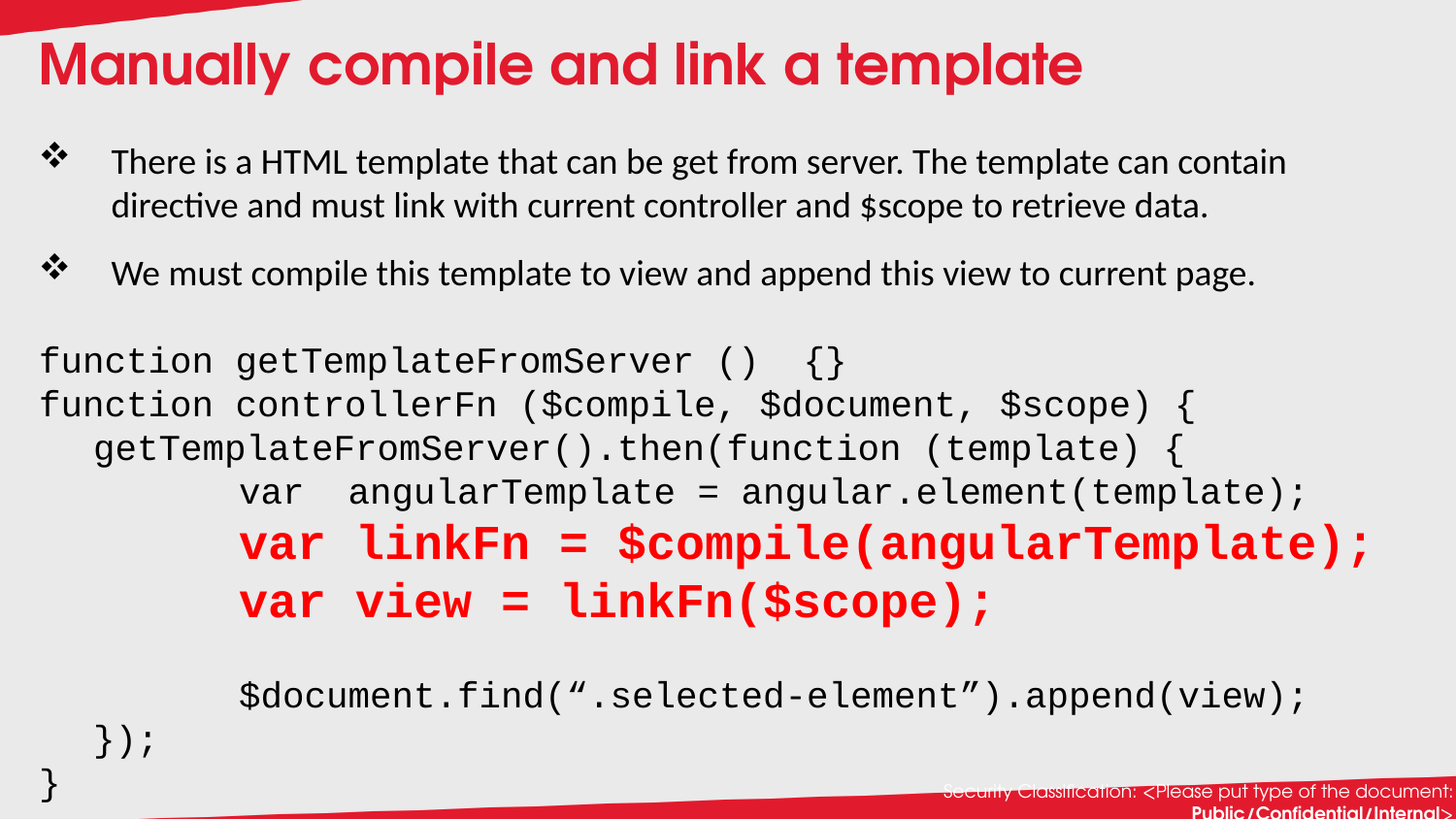

Manually compile and link a template
There is a HTML template that can be get from server. The template can contain directive and must link with current controller and $scope to retrieve data.
We must compile this template to view and append this view to current page.

function getTemplateFromServer ()  {}
function controllerFn ($compile, $document, $scope) {
	getTemplateFromServer().then(function (template) {
		var  angularTemplate = angular.element(template);
		var linkFn = $compile(angularTemplate);
		var view = linkFn($scope);

		$document.find(“.selected-element”).append(view);
	});
}